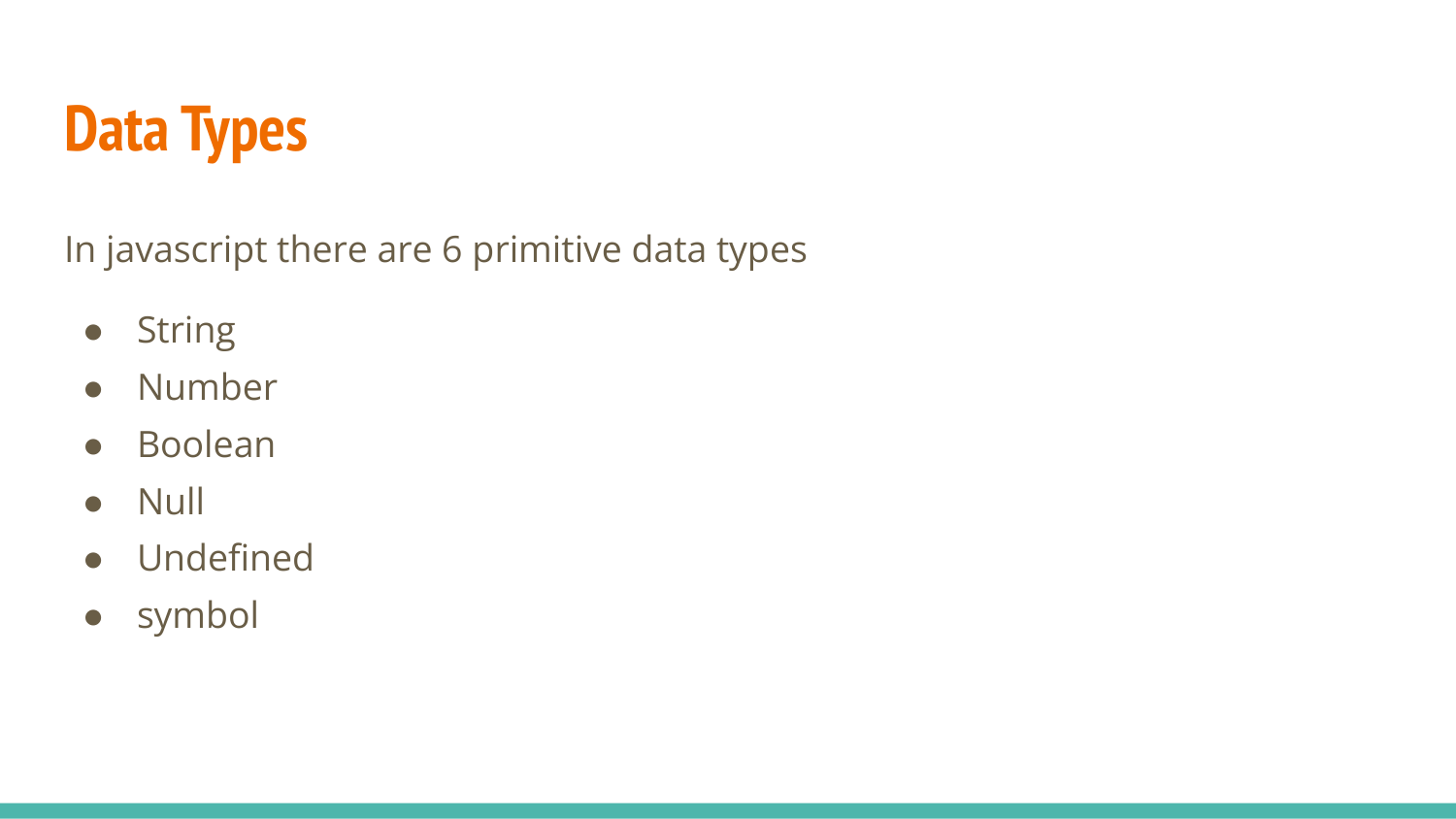

# Data Types
In javascript there are 6 primitive data types
String
Number
Boolean
Null
Undefined
symbol